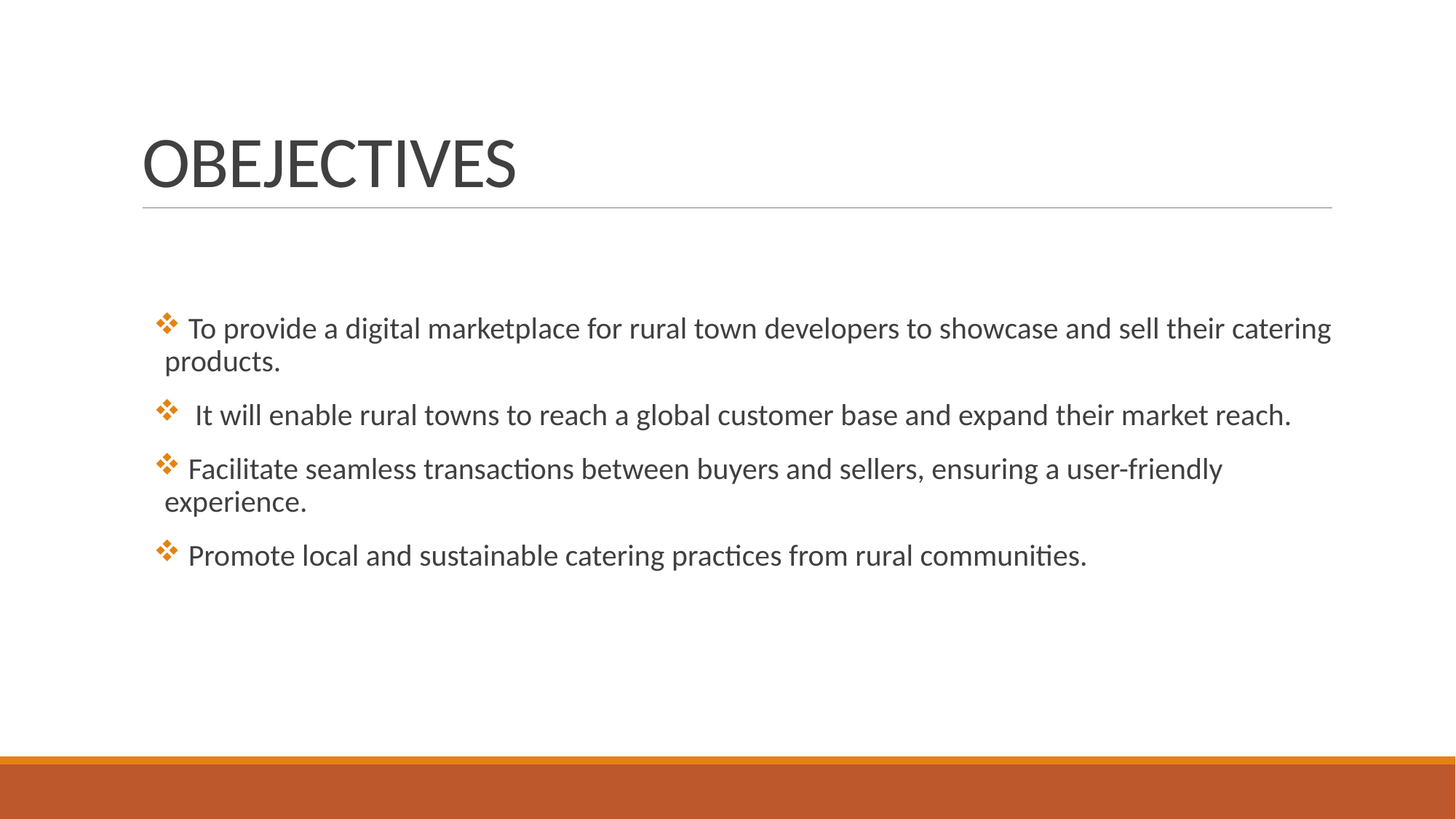

# OBEJECTIVES
 To provide a digital marketplace for rural town developers to showcase and sell their catering products.
  It will enable rural towns to reach a global customer base and expand their market reach.
 Facilitate seamless transactions between buyers and sellers, ensuring a user-friendly experience.
 Promote local and sustainable catering practices from rural communities.